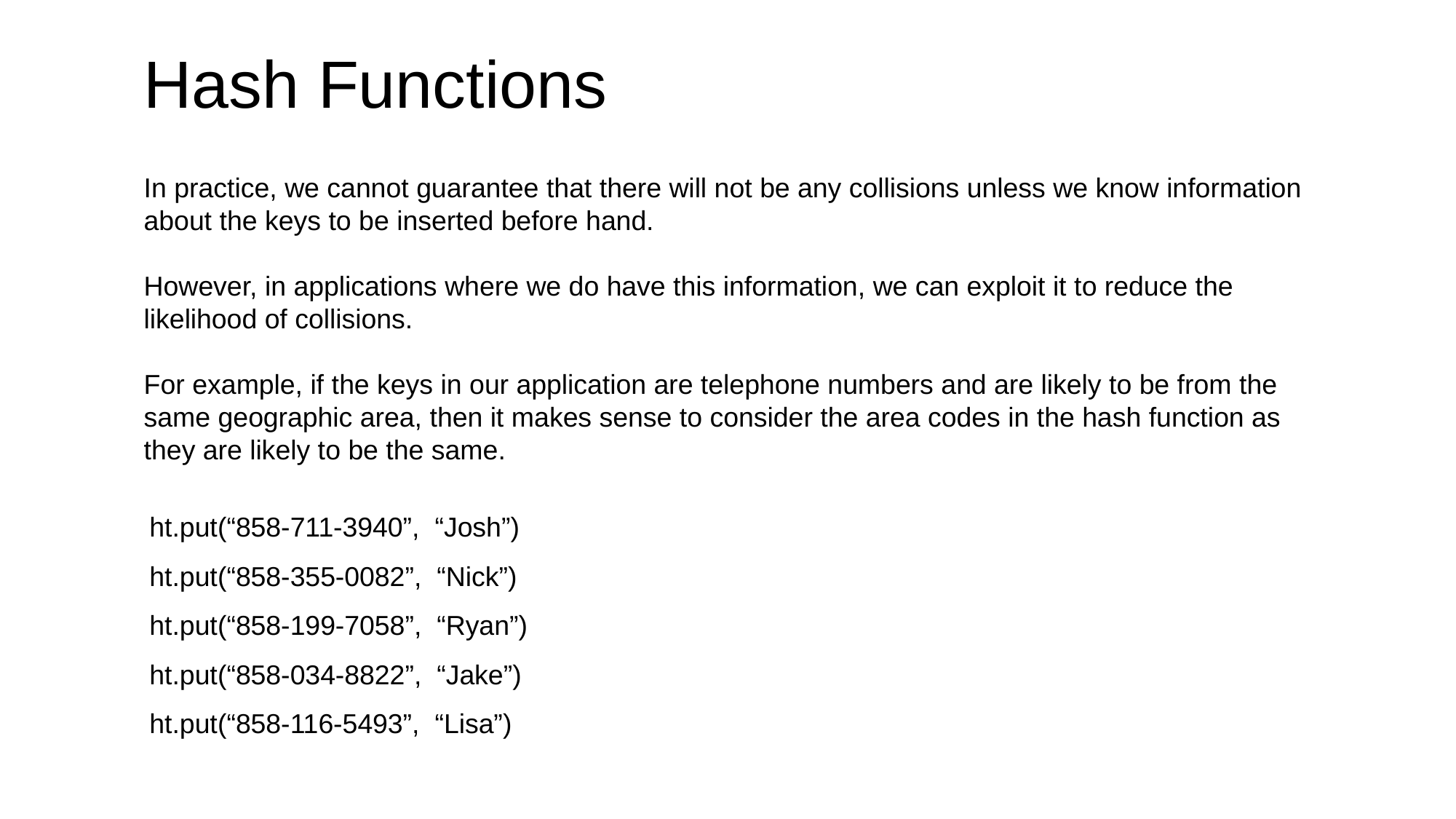

Hash Functions
In practice, we cannot guarantee that there will not be any collisions unless we know information about the keys to be inserted before hand.

However, in applications where we do have this information, we can exploit it to reduce the likelihood of collisions.

For example, if the keys in our application are telephone numbers and are likely to be from the same geographic area, then it makes sense to consider the area codes in the hash function as they are likely to be the same.
ht.put(“858-711-3940”,  “Josh”)
ht.put(“858-355-0082”,  “Nick”)
ht.put(“858-199-7058”,  “Ryan”)
ht.put(“858-034-8822”,  “Jake”)
ht.put(“858-116-5493”,  “Lisa”)